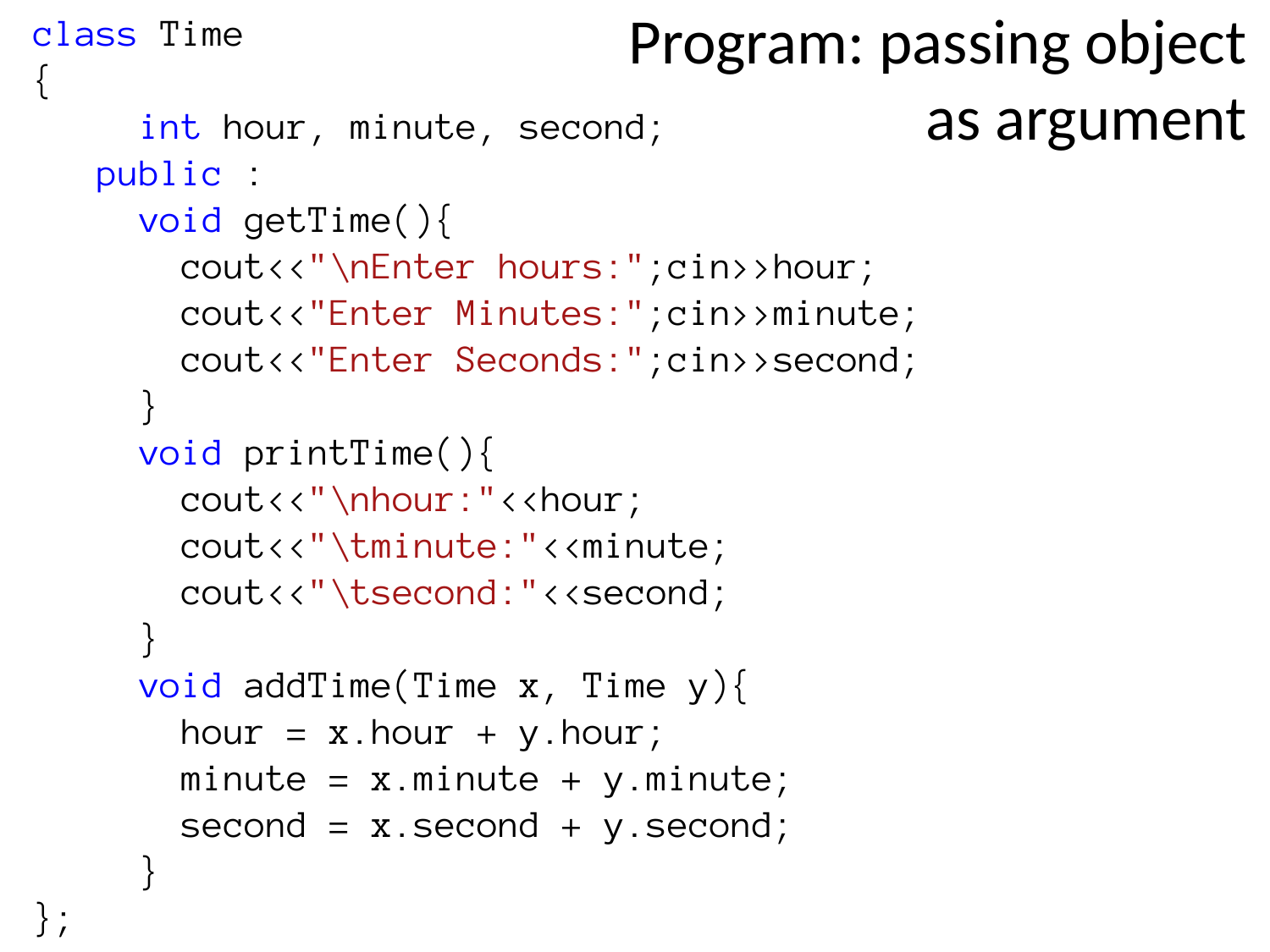

Program: passing object as argument
class Time
{
     int hour, minute, second;
   public :
     void getTime(){
       cout<<"\nEnter hours:";cin>>hour;
       cout<<"Enter Minutes:";cin>>minute;
       cout<<"Enter Seconds:";cin>>second;
     }
     void printTime(){
       cout<<"\nhour:"<<hour;
       cout<<"\tminute:"<<minute;
       cout<<"\tsecond:"<<second;
     }
     void addTime(Time x, Time y){
       hour = x.hour + y.hour;
       minute = x.minute + y.minute;
       second = x.second + y.second;
     }
};